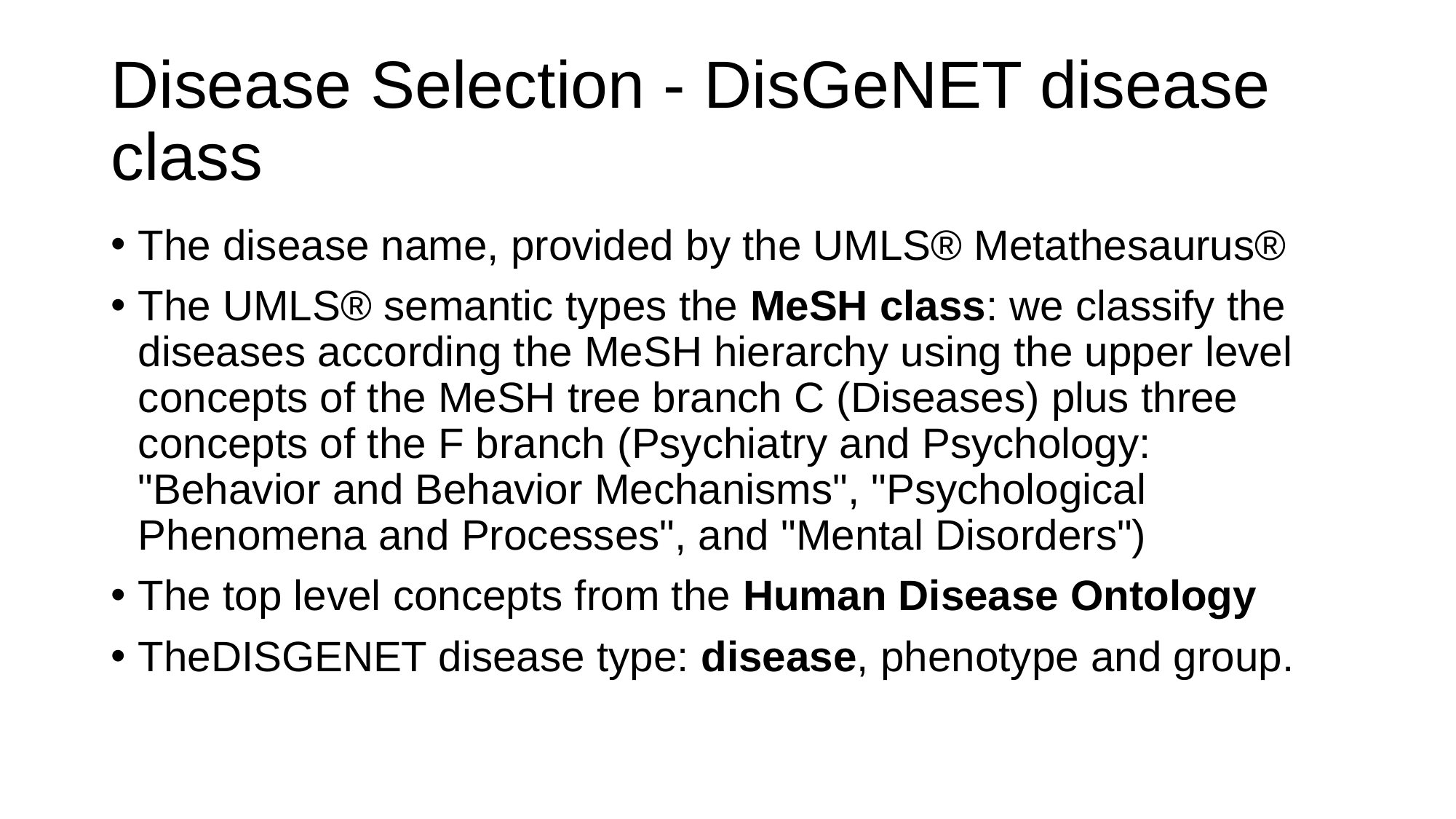

# Disease Selection - DisGeNET disease class
The disease name, provided by the UMLS® Metathesaurus®
The UMLS® semantic types the MeSH class: we classify the diseases according the MeSH hierarchy using the upper level concepts of the MeSH tree branch C (Diseases) plus three concepts of the F branch (Psychiatry and Psychology: "Behavior and Behavior Mechanisms", "Psychological Phenomena and Processes", and "Mental Disorders")
The top level concepts from the Human Disease Ontology
TheDISGENET disease type: disease, phenotype and group.